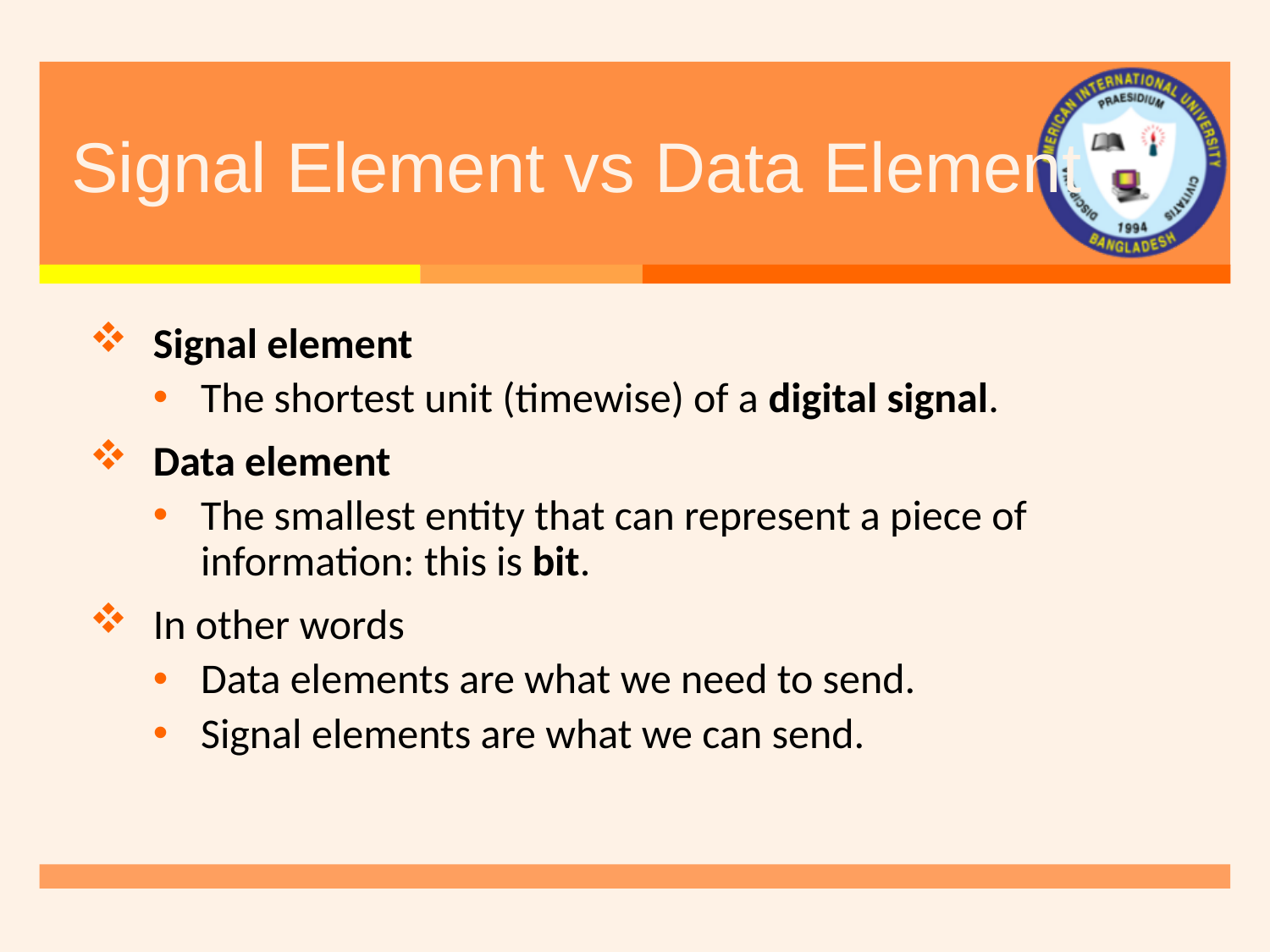

# Signal Element vs Data Element
Signal element
The shortest unit (timewise) of a digital signal.
Data element
The smallest entity that can represent a piece of information: this is bit.
In other words
Data elements are what we need to send.
Signal elements are what we can send.